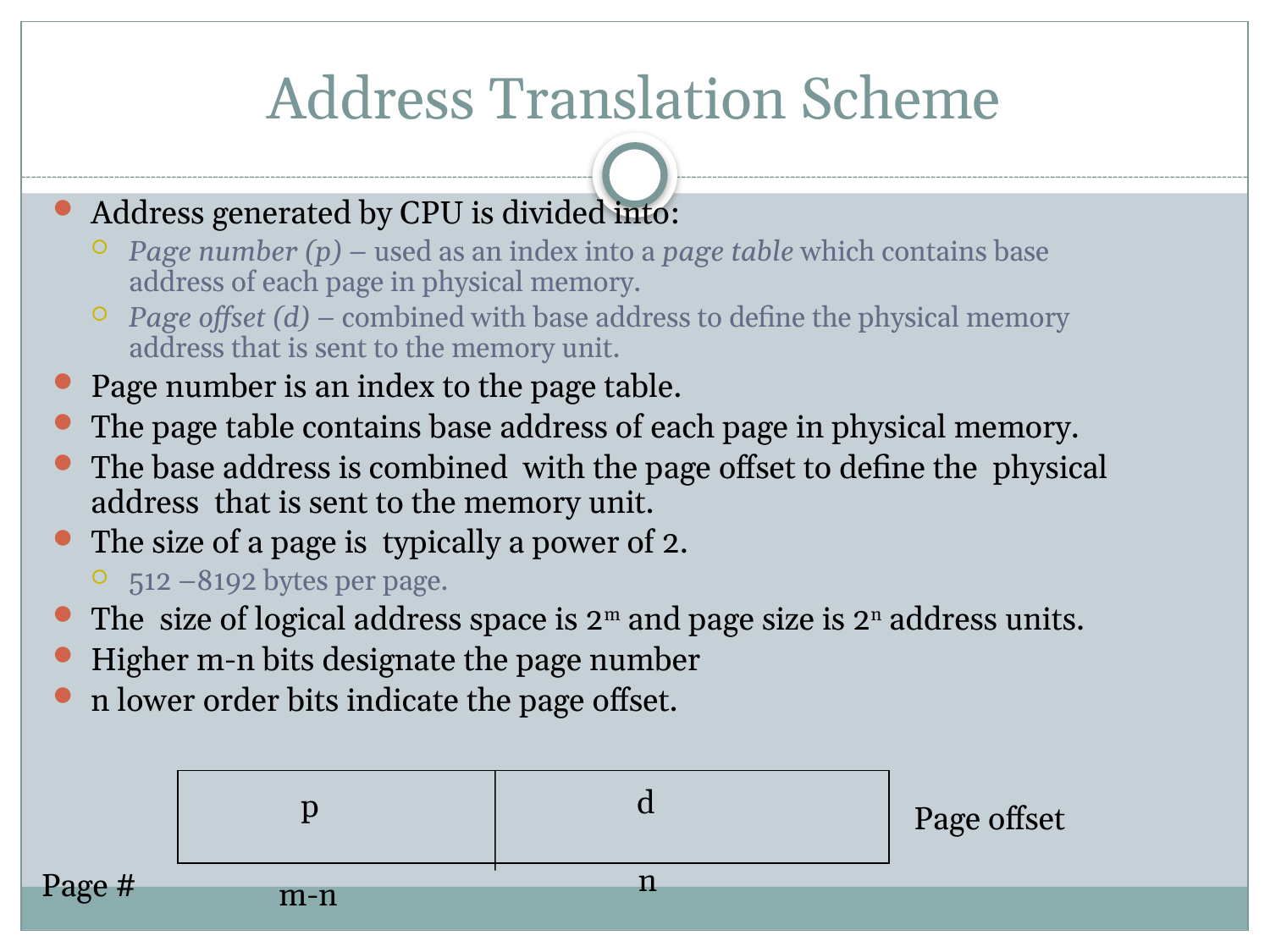

# Address Translation Scheme
Address generated by CPU is divided into:
Page number (p) – used as an index into a page table which contains base address of each page in physical memory.
Page offset (d) – combined with base address to define the physical memory address that is sent to the memory unit.
Page number is an index to the page table.
The page table contains base address of each page in physical memory.
The base address is combined  with the page offset to define the  physical address  that is sent to the memory unit.
The size of a page is  typically a power of 2.
512 –8192 bytes per page.
The  size of logical address space is 2m and page size is 2n address units.
Higher m-n bits designate the page number
n lower order bits indicate the page offset.

d
p
Page offset
n
Page #
m-n